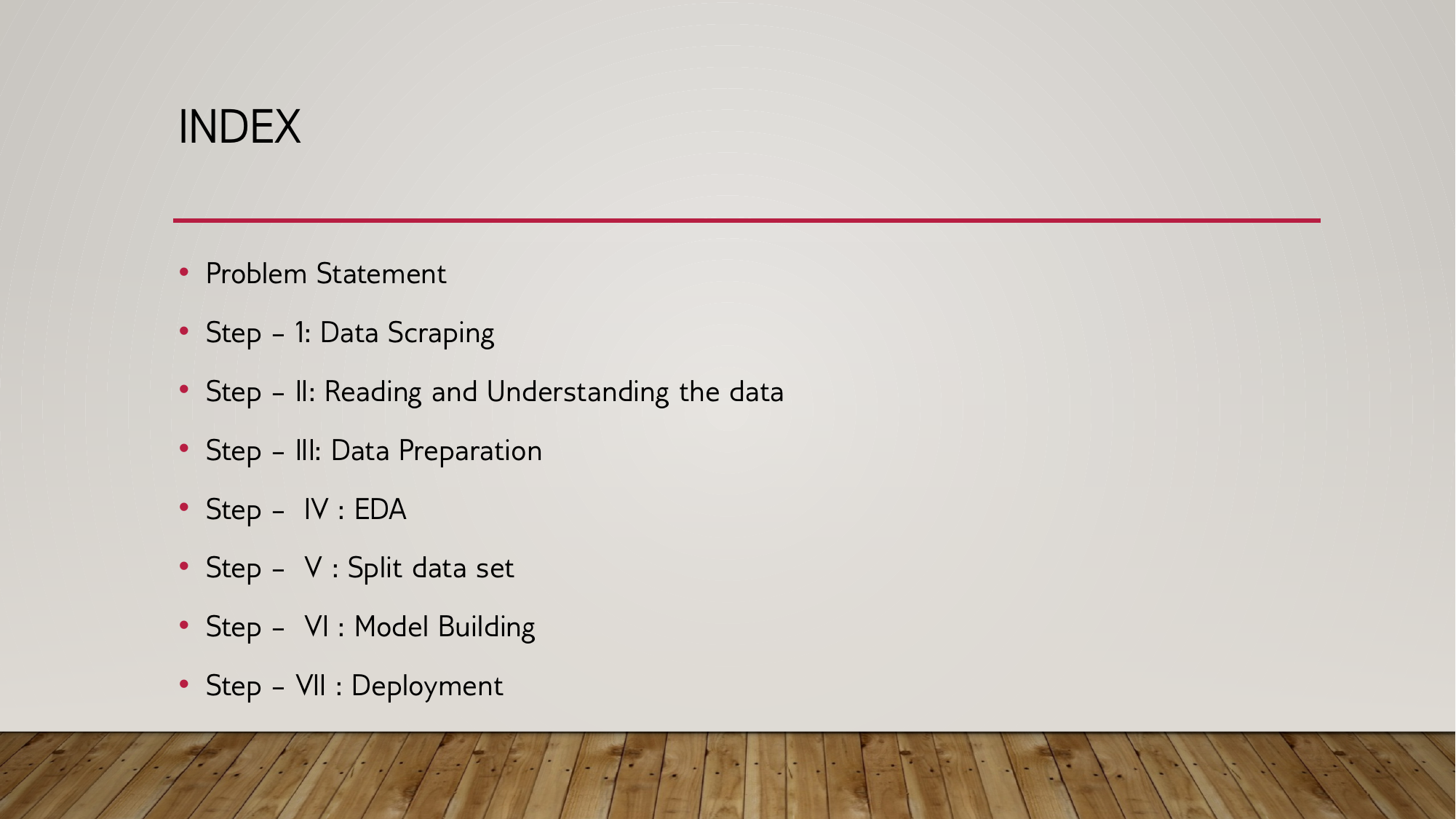

# Index
Problem Statement
Step – 1: Data Scraping
Step – II: Reading and Understanding the data
Step – III: Data Preparation
Step –  IV : EDA
Step –  V : Split data set
Step –  VI : Model Building
Step – VII : Deployment